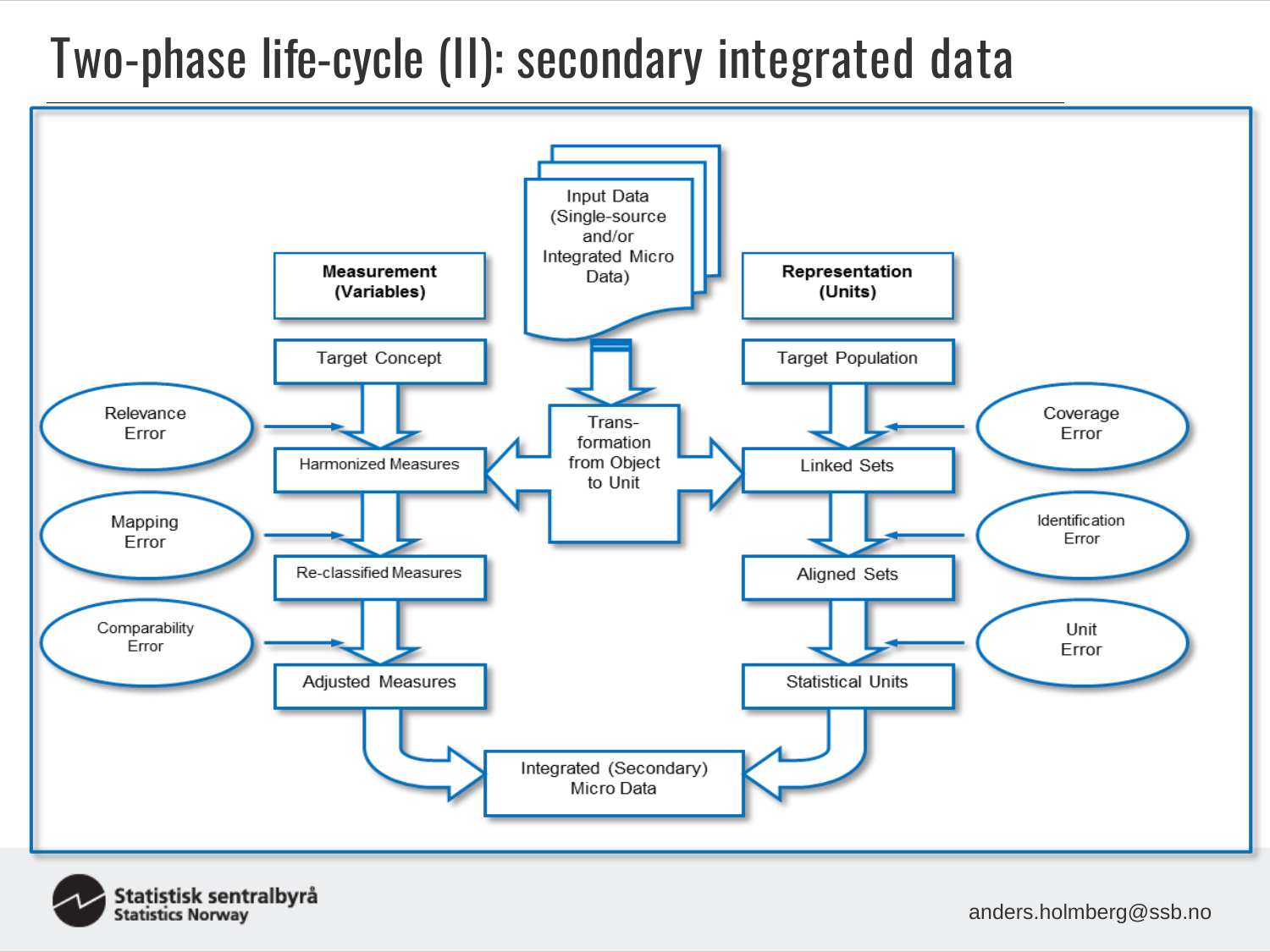

# Two-phase life-cycle (II): secondary integrated data

anders.holmberg@ssb.no